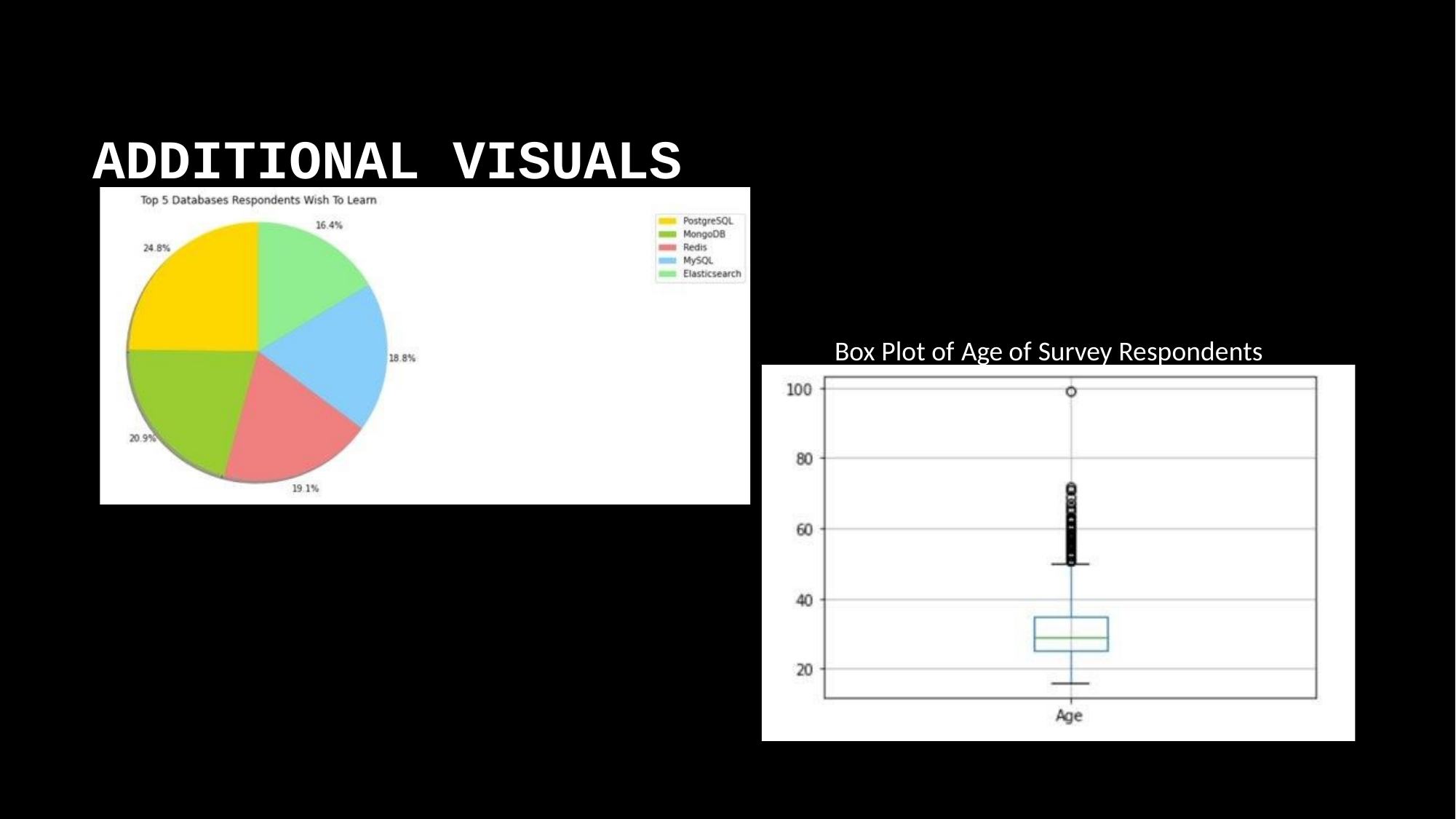

ADDITIONAL VISUALS

Box Plot of Age of Survey Respondents